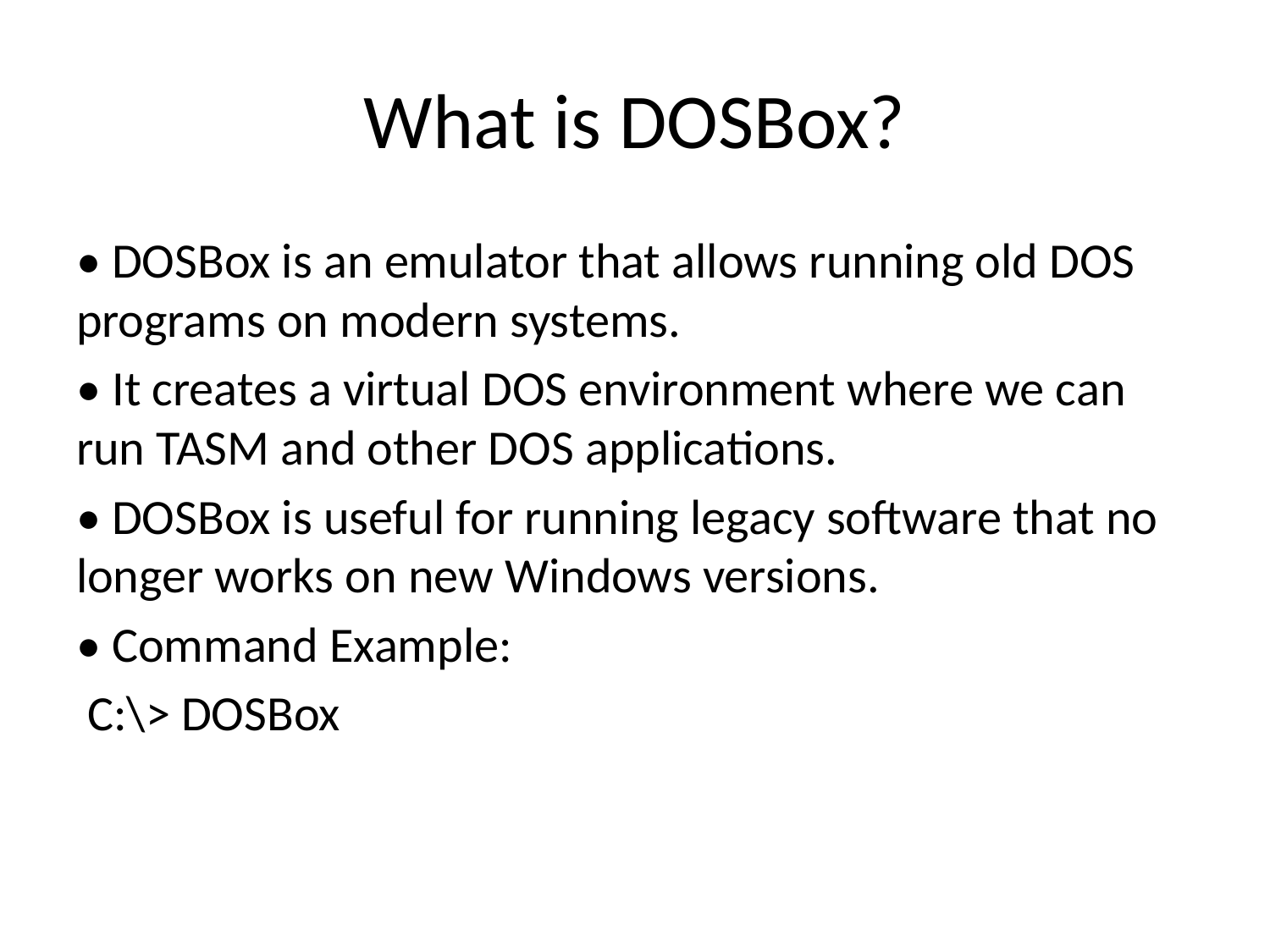

# What is DOSBox?
• DOSBox is an emulator that allows running old DOS programs on modern systems.
• It creates a virtual DOS environment where we can run TASM and other DOS applications.
• DOSBox is useful for running legacy software that no longer works on new Windows versions.
• Command Example:
 C:\> DOSBox